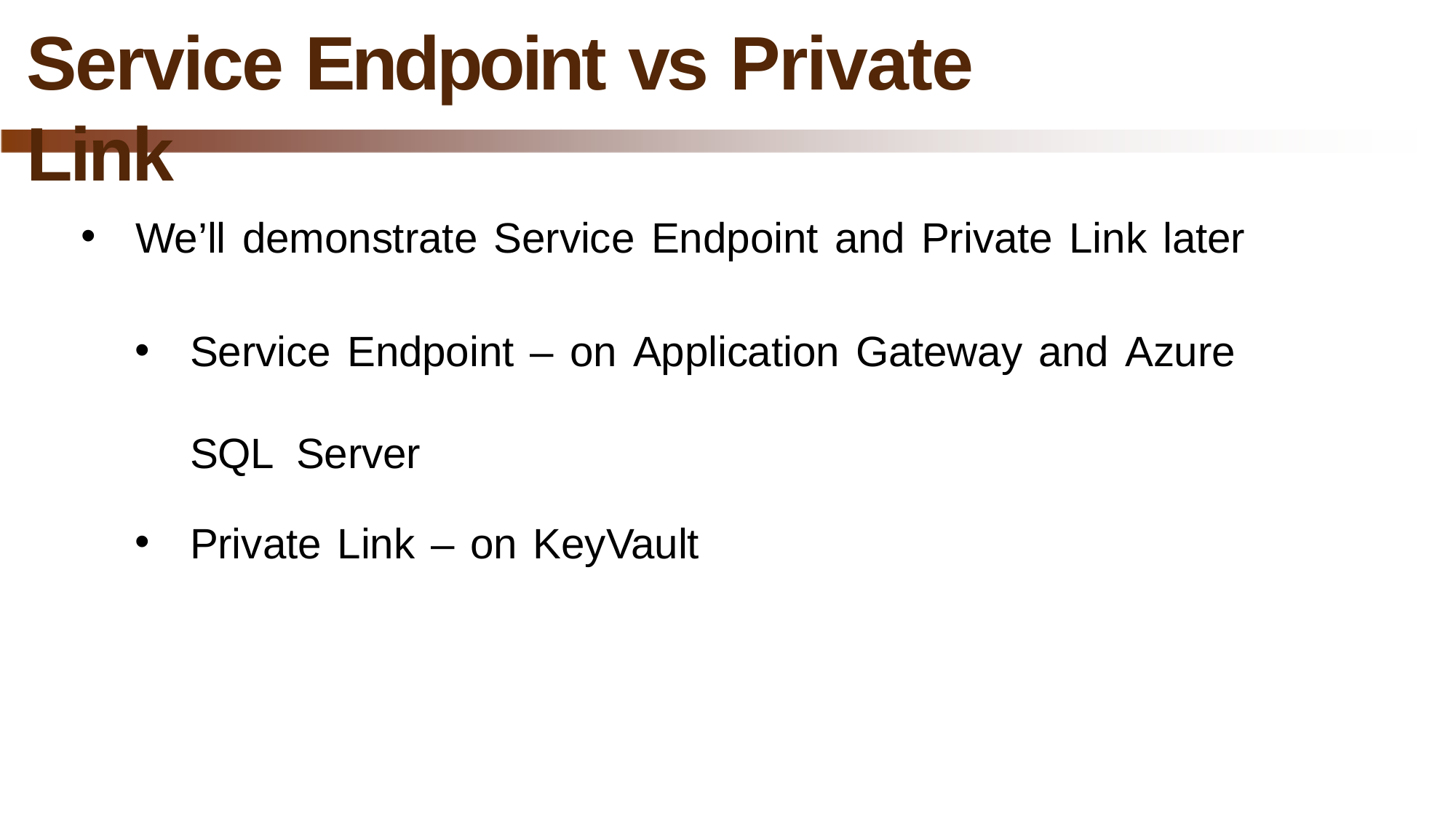

# Service Endpoint vs Private Link
We’ll demonstrate Service Endpoint and Private Link later
Service Endpoint – on Application Gateway and Azure SQL  Server

Private Link – on KeyVault